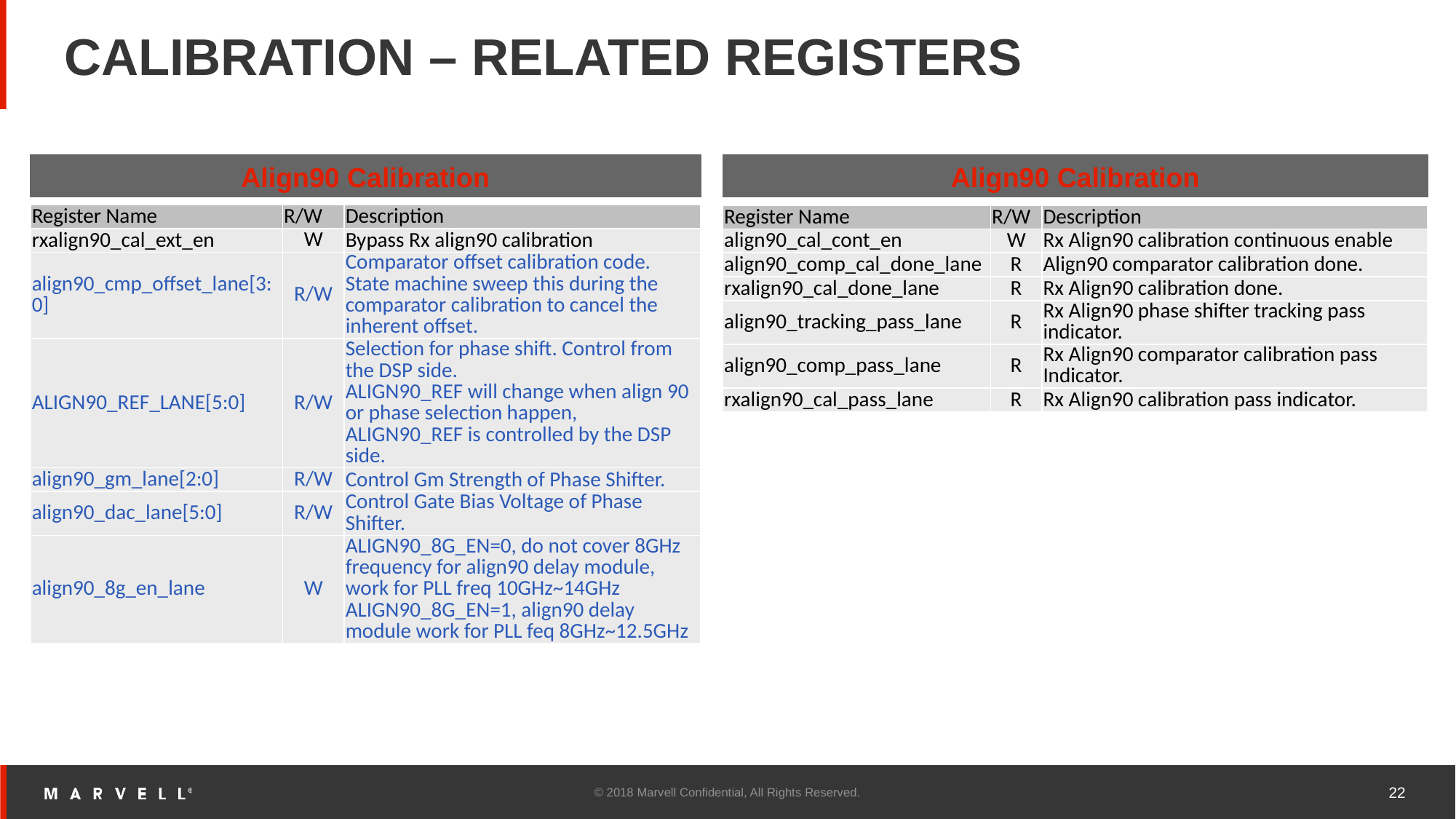

# CALIBRATION – RELATED REGISTERS
Align90 Calibration

Align90 Calibration

| Register Name | R/W | Description |
| --- | --- | --- |
| rxalign90\_cal\_ext\_en | W | Bypass Rx align90 calibration |
| align90\_cmp\_offset\_lane[3:0] | R/W | Comparator offset calibration code. State machine sweep this during the comparator calibration to cancel the inherent offset. |
| ALIGN90\_REF\_LANE[5:0] | R/W | Selection for phase shift. Control from the DSP side. ALIGN90\_REF will change when align 90 or phase selection happen, ALIGN90\_REF is controlled by the DSP side. |
| align90\_gm\_lane[2:0] | R/W | Control Gm Strength of Phase Shifter. |
| align90\_dac\_lane[5:0] | R/W | Control Gate Bias Voltage of Phase Shifter. |
| align90\_8g\_en\_lane | W | ALIGN90\_8G\_EN=0, do not cover 8GHz frequency for align90 delay module, work for PLL freq 10GHz~14GHz ALIGN90\_8G\_EN=1, align90 delay module work for PLL feq 8GHz~12.5GHz |
| Register Name | R/W | Description |
| --- | --- | --- |
| align90\_cal\_cont\_en | W | Rx Align90 calibration continuous enable |
| align90\_comp\_cal\_done\_lane | R | Align90 comparator calibration done. |
| rxalign90\_cal\_done\_lane | R | Rx Align90 calibration done. |
| align90\_tracking\_pass\_lane | R | Rx Align90 phase shifter tracking pass indicator. |
| align90\_comp\_pass\_lane | R | Rx Align90 comparator calibration pass Indicator. |
| rxalign90\_cal\_pass\_lane | R | Rx Align90 calibration pass indicator. |
© 2018 Marvell Confidential, All Rights Reserved.
22